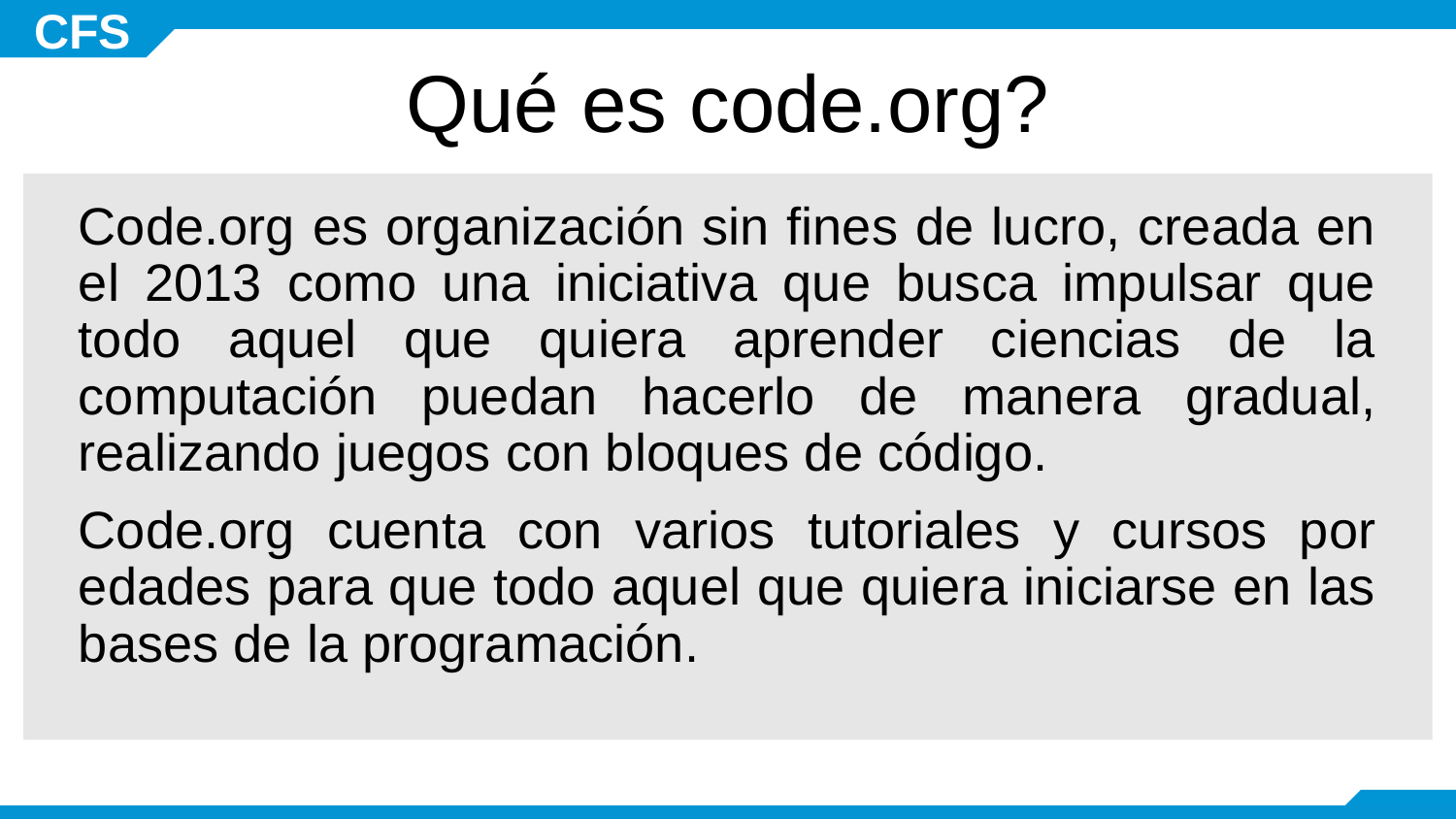

# Qué es code.org?

Code.org es organización sin fines de lucro, creada en el 2013 como una iniciativa que busca impulsar que todo aquel que quiera aprender ciencias de la computación puedan hacerlo de manera gradual, realizando juegos con bloques de código.
Code.org cuenta con varios tutoriales y cursos por edades para que todo aquel que quiera iniciarse en las bases de la programación.